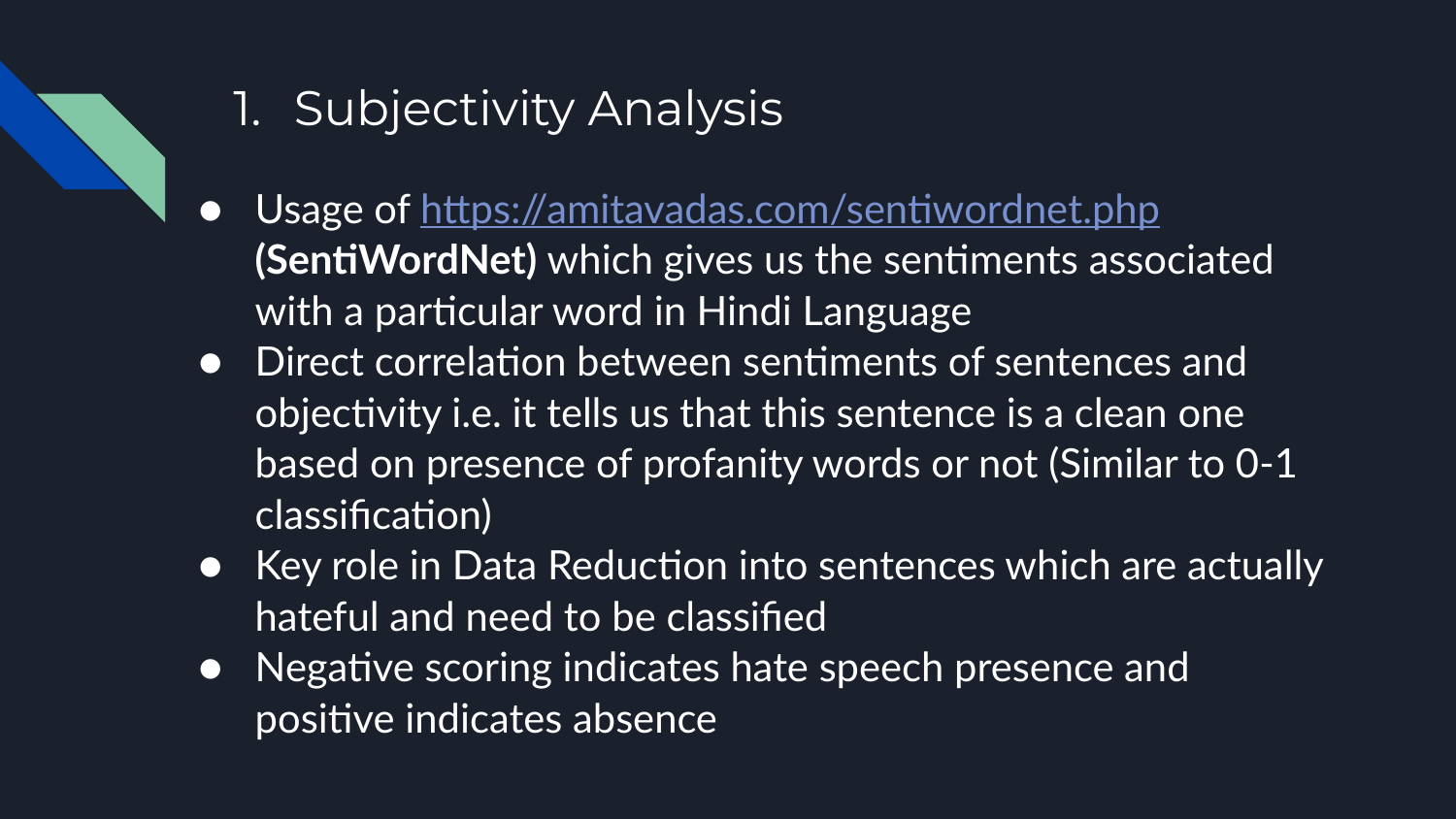

# Subjectivity Analysis
Usage of https://amitavadas.com/sentiwordnet.php (SentiWordNet) which gives us the sentiments associated with a particular word in Hindi Language
Direct correlation between sentiments of sentences and objectivity i.e. it tells us that this sentence is a clean one based on presence of profanity words or not (Similar to 0-1 classification)
Key role in Data Reduction into sentences which are actually hateful and need to be classified
Negative scoring indicates hate speech presence and positive indicates absence